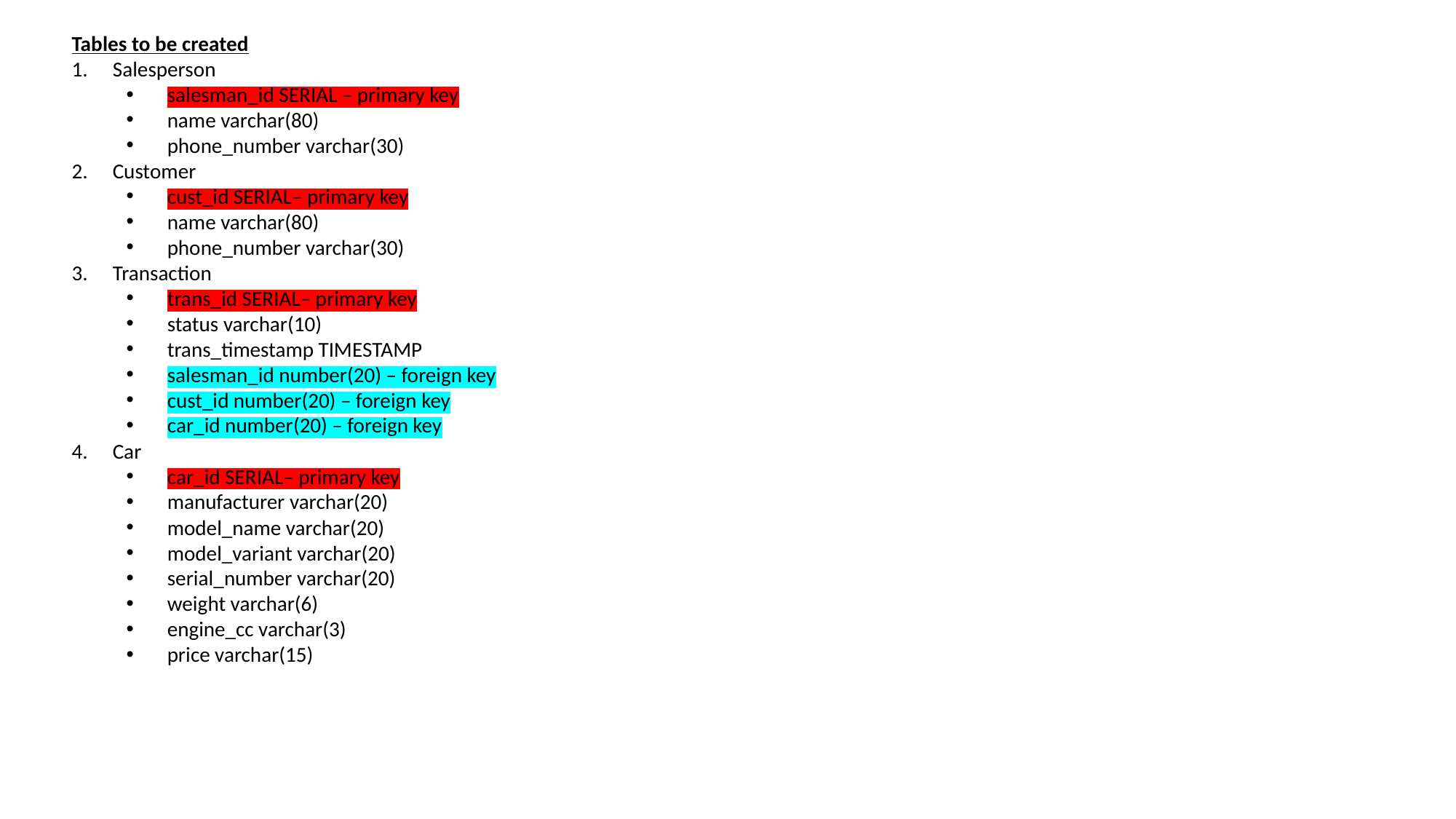

Tables to be created
Salesperson
salesman_id SERIAL – primary key
name varchar(80)
phone_number varchar(30)
Customer
cust_id SERIAL– primary key
name varchar(80)
phone_number varchar(30)
Transaction
trans_id SERIAL– primary key
status varchar(10)
trans_timestamp TIMESTAMP
salesman_id number(20) – foreign key
cust_id number(20) – foreign key
car_id number(20) – foreign key
Car
car_id SERIAL– primary key
manufacturer varchar(20)
model_name varchar(20)
model_variant varchar(20)
serial_number varchar(20)
weight varchar(6)
engine_cc varchar(3)
price varchar(15)